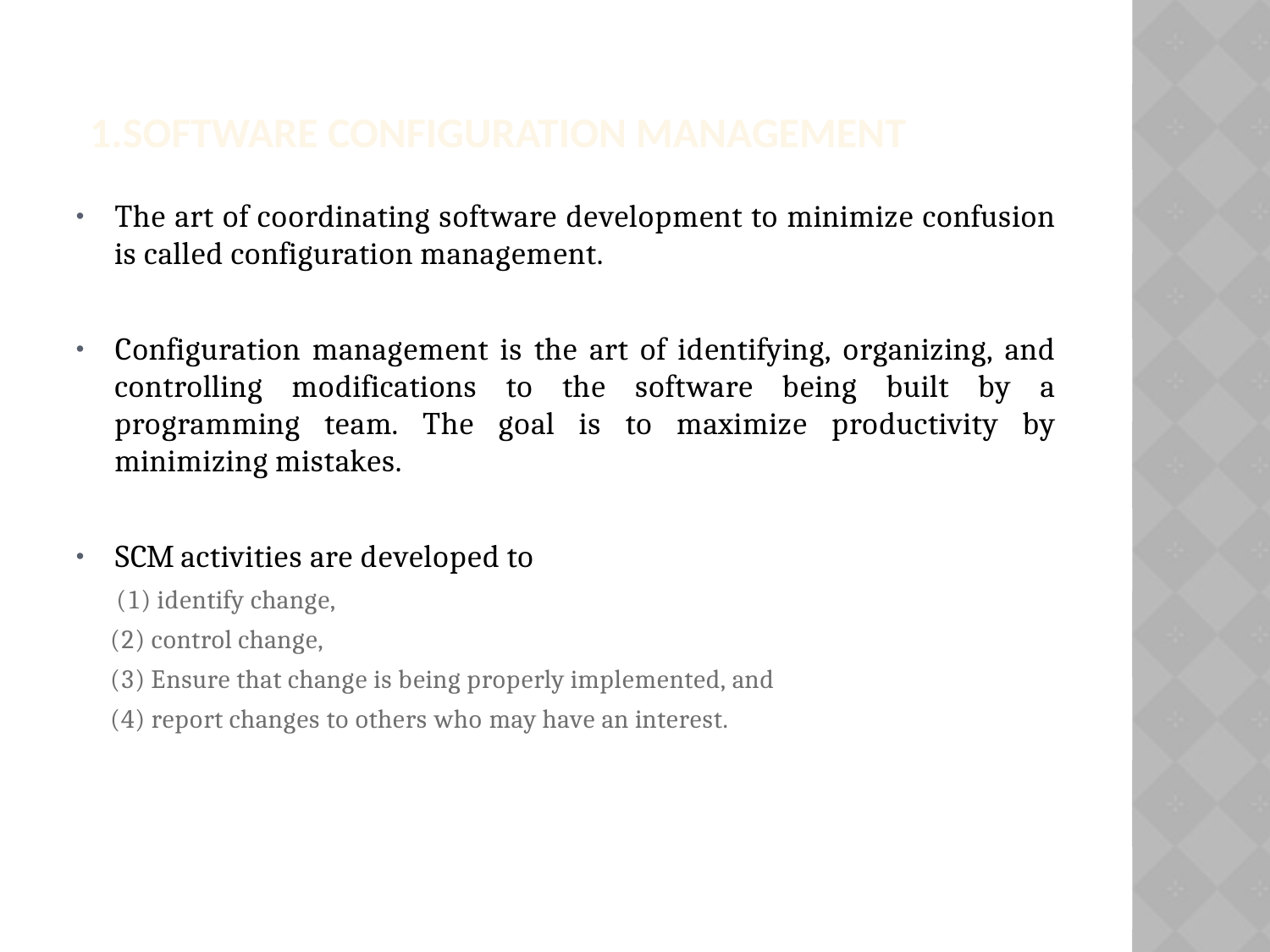

1.Software Configuration Management
The art of coordinating software development to minimize confusion is called configuration management.

Configuration management is the art of identifying, organizing, and controlling modifications to the software being built by a programming team. The goal is to maximize productivity by minimizing mistakes.

SCM activities are developed to
 (1) identify change,
(2) control change,
(3) Ensure that change is being properly implemented, and
(4) report changes to others who may have an interest.